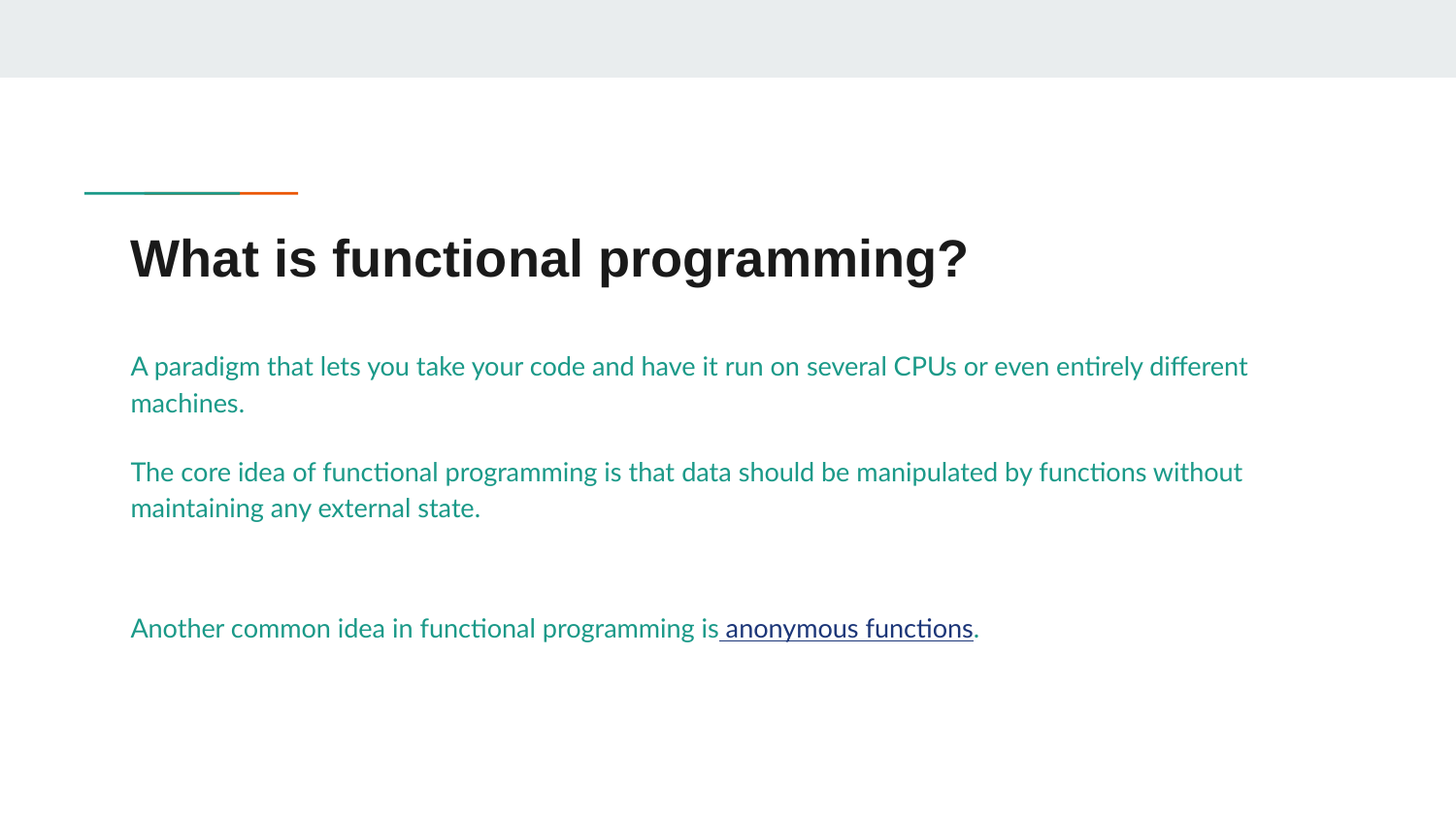

# What is functional programming?

A paradigm that lets you take your code and have it run on several CPUs or even entirely different machines.
The core idea of functional programming is that data should be manipulated by functions without maintaining any external state.

Another common idea in functional programming is anonymous functions.